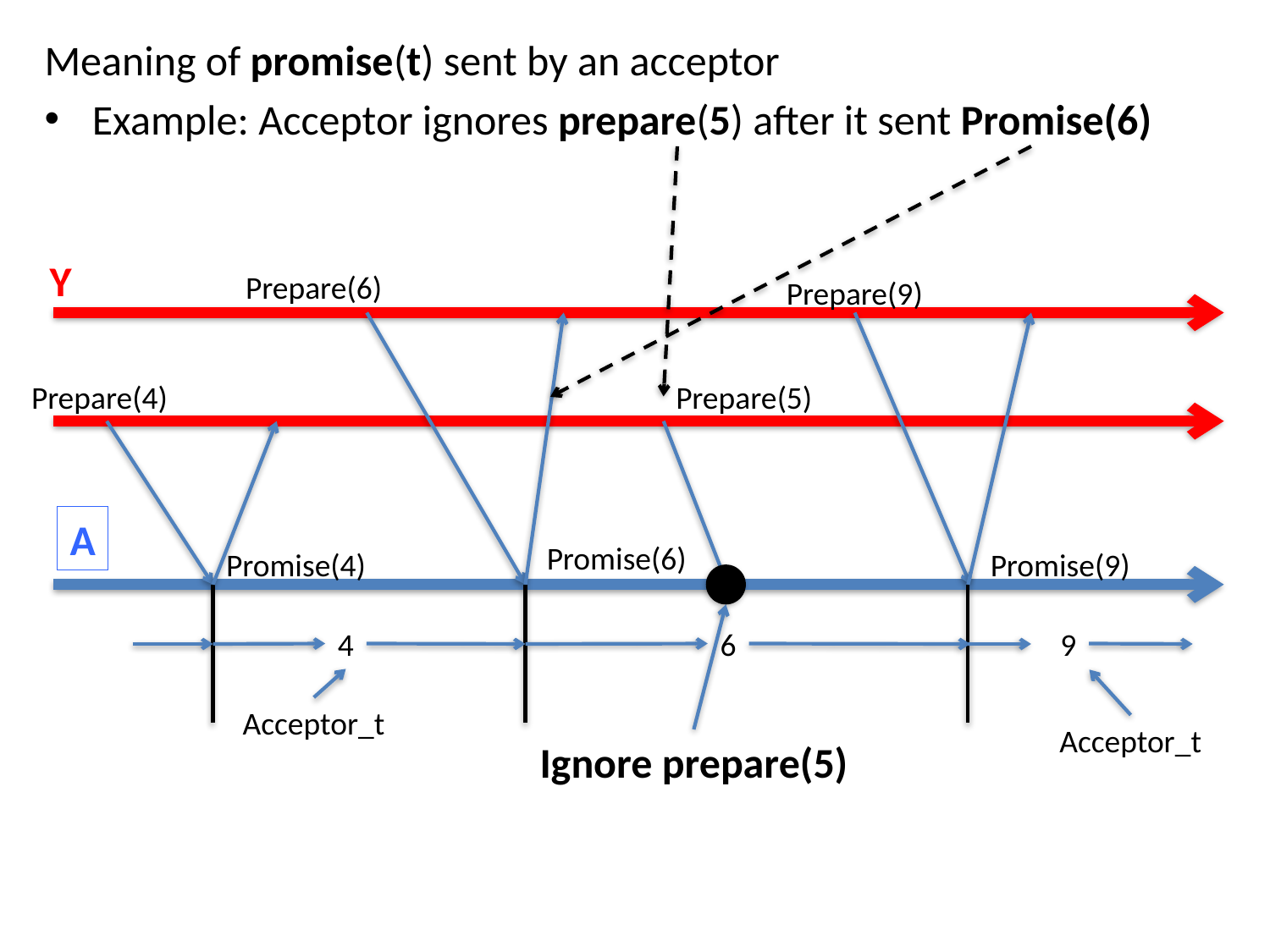

Meaning of promise(t) sent by an acceptor
Example: Acceptor ignores prepare(5) after it sent Promise(6)
Y
Prepare(6)
Prepare(9)
Prepare(4)
Prepare(5)
A
Promise(6)
Promise(4)
Promise(9)

4
6
9
Acceptor_t
Acceptor_t
Ignore prepare(5)